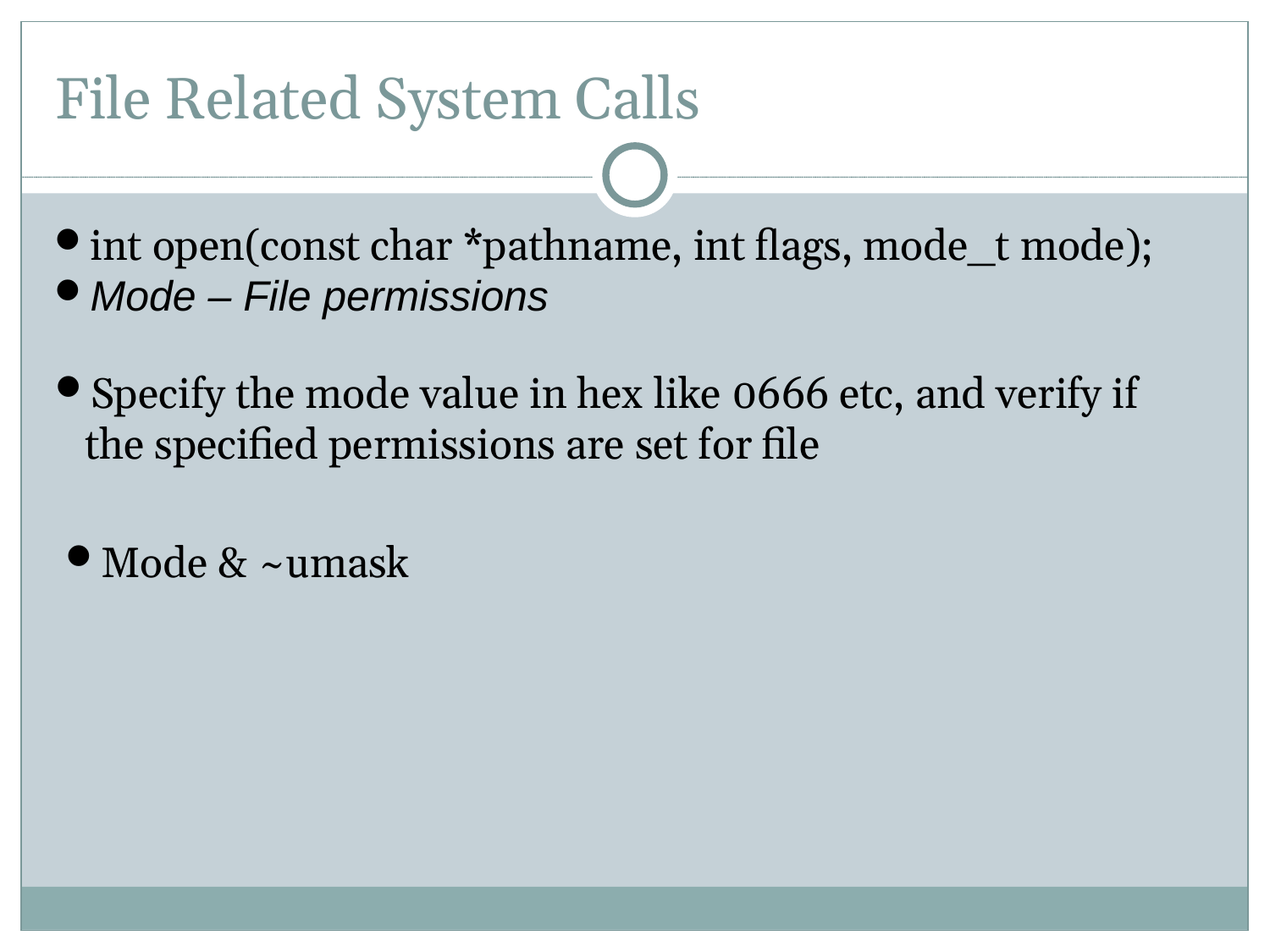

File Related System Calls
int open(const char *pathname, int flags, mode_t mode);
Mode – File permissions

Specify the mode value in hex like 0666 etc, and verify if the specified permissions are set for file

Mode & ~umask